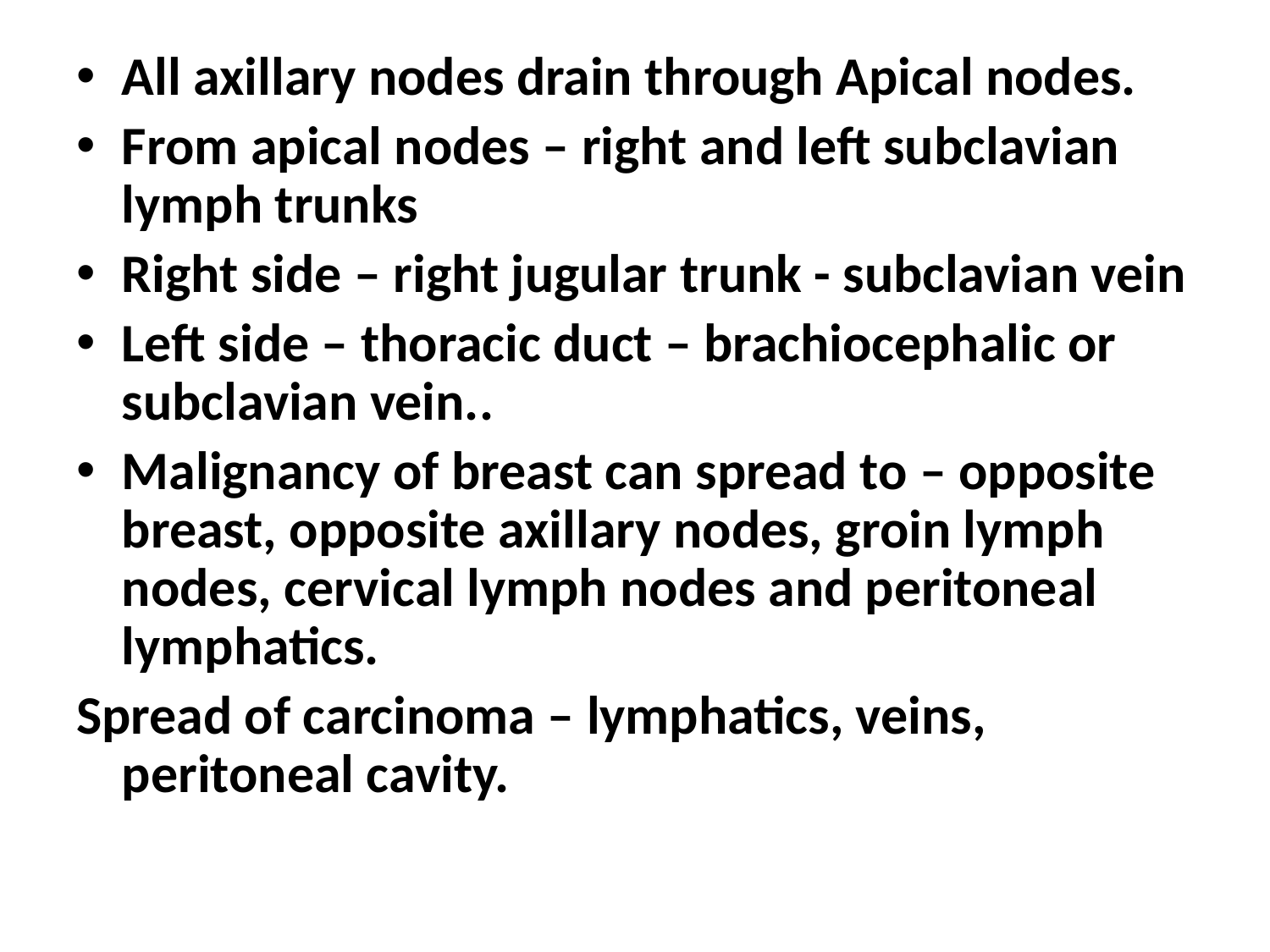

All axillary nodes drain through Apical nodes.
From apical nodes – right and left subclavian lymph trunks
Right side – right jugular trunk - subclavian vein
Left side – thoracic duct – brachiocephalic or subclavian vein..
Malignancy of breast can spread to – opposite breast, opposite axillary nodes, groin lymph nodes, cervical lymph nodes and peritoneal lymphatics.
Spread of carcinoma – lymphatics, veins, peritoneal cavity.